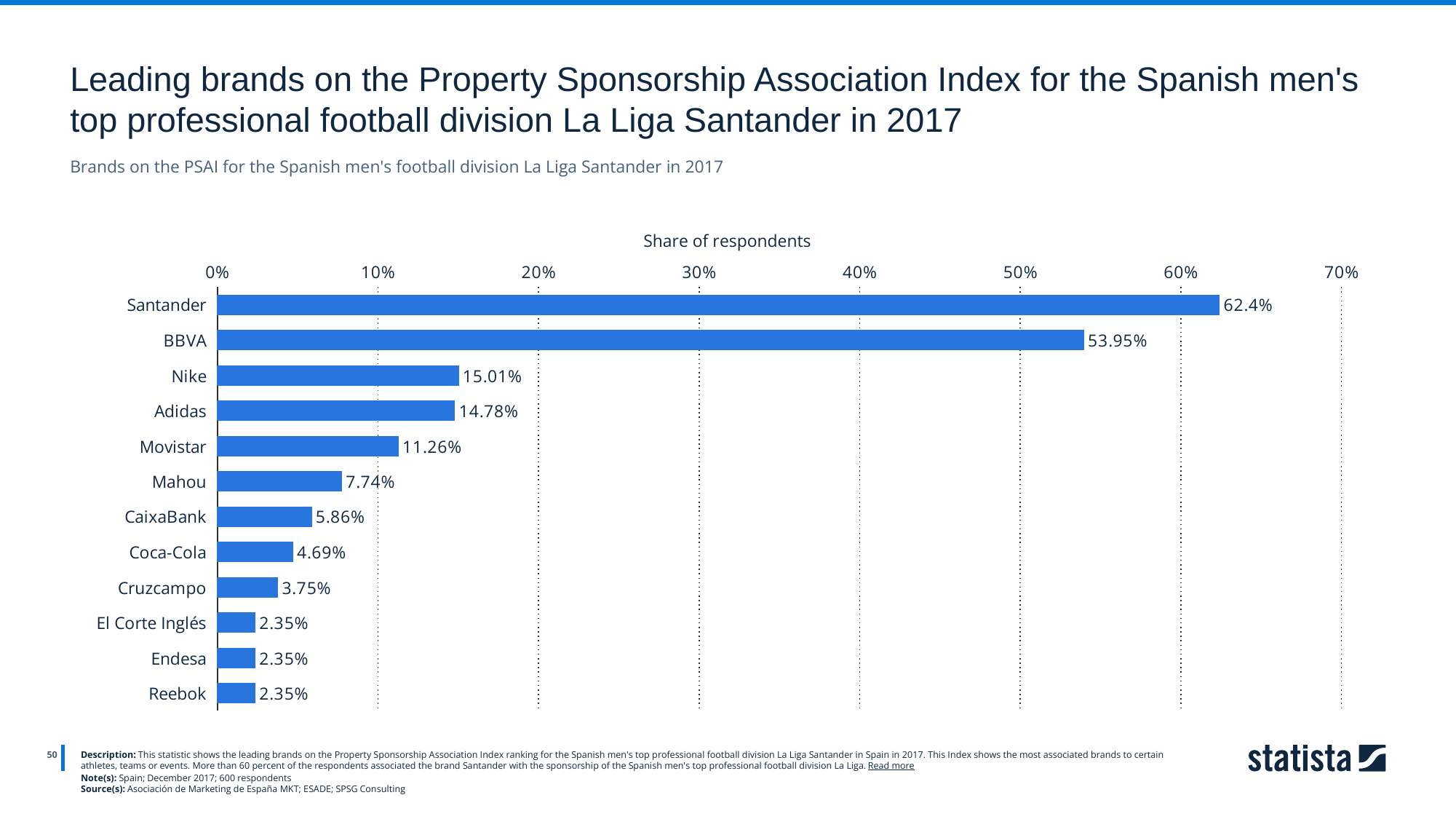

Leading brands on the Property Sponsorship Association Index for the Spanish men's top professional football division La Liga Santander in 2017
Brands on the PSAI for the Spanish men's football division La Liga Santander in 2017
Share of respondents

### Chart

| Category | data |
|---|---|
| Santander | 0.624 |
| BBVA | 0.5395 |
| Nike | 0.1501 |
| Adidas | 0.1478 |
| Movistar | 0.1126 |
| Mahou | 0.0774 |
| CaixaBank | 0.0586 |
| Coca-Cola | 0.0469 |
| Cruzcampo | 0.0375 |
| El Corte Inglés | 0.0235 |
| Endesa | 0.0235 |
| Reebok | 0.0235 |
50
Description: This statistic shows the leading brands on the Property Sponsorship Association Index ranking for the Spanish men's top professional football division La Liga Santander in Spain in 2017. This Index shows the most associated brands to certain athletes, teams or events. More than 60 percent of the respondents associated the brand Santander with the sponsorship of the Spanish men's top professional football division La Liga. Read more
Note(s): Spain; December 2017; 600 respondents
Source(s): Asociación de Marketing de España MKT; ESADE; SPSG Consulting